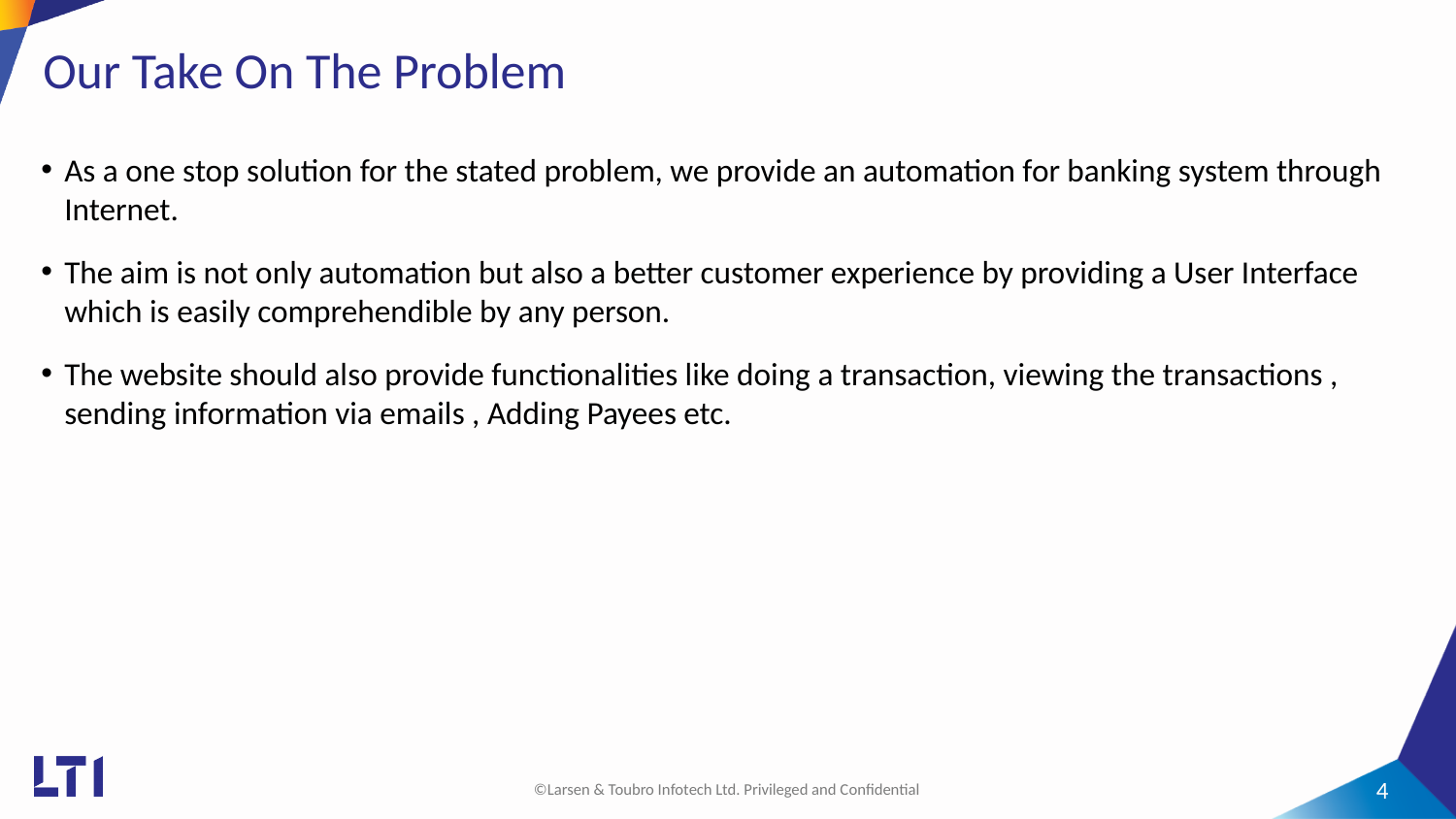

# Our Take On The Problem
As a one stop solution for the stated problem, we provide an automation for banking system through Internet.
The aim is not only automation but also a better customer experience by providing a User Interface which is easily comprehendible by any person.
The website should also provide functionalities like doing a transaction, viewing the transactions , sending information via emails , Adding Payees etc.